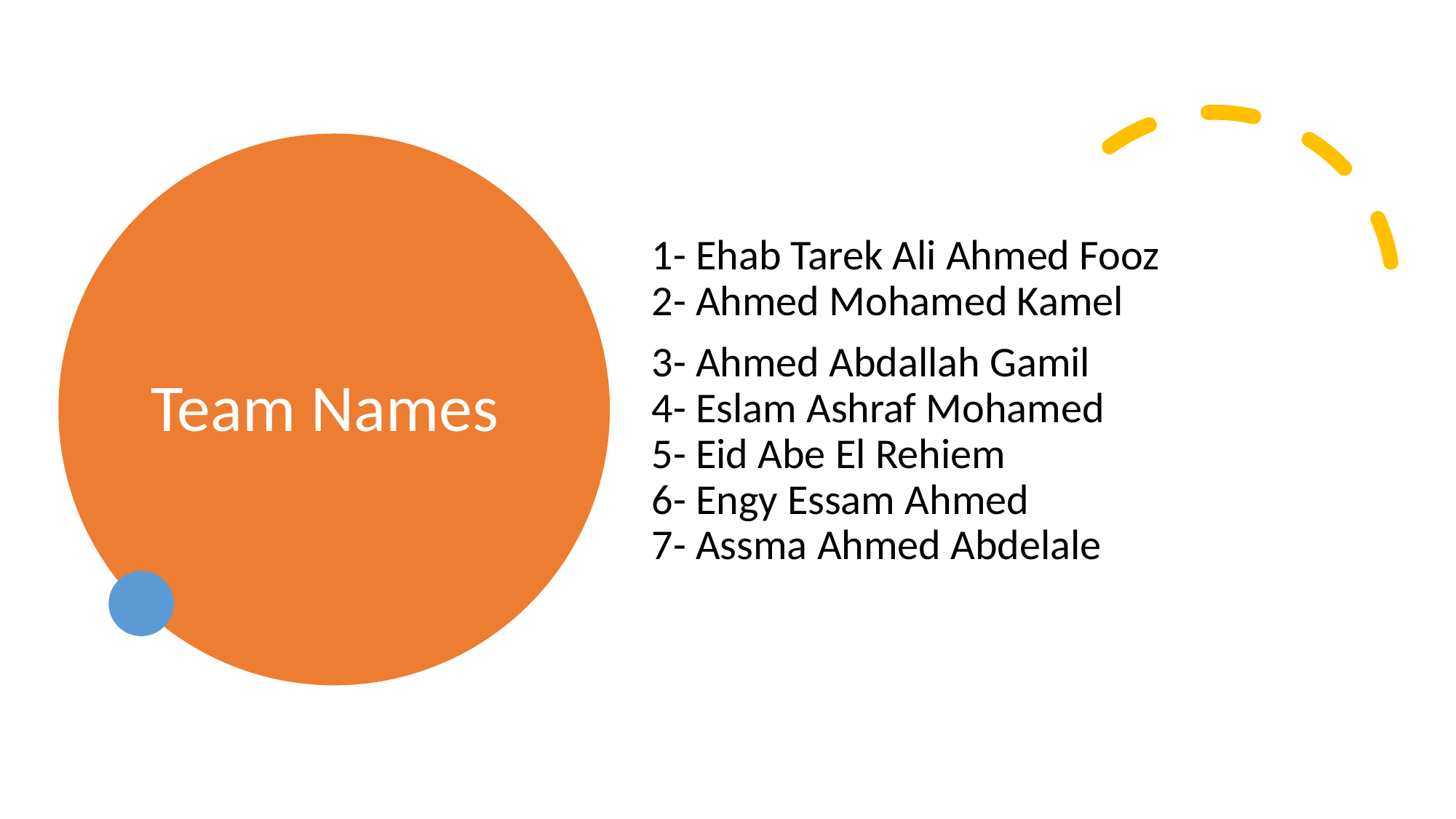

# Team Names
1- Ehab Tarek Ali Ahmed Fooz
2- Ahmed Mohamed Kamel
3- Ahmed Abdallah Gamil
4- Eslam Ashraf Mohamed
5- Eid Abe El Rehiem
6- Engy Essam Ahmed
7- Assma Ahmed Abdelale